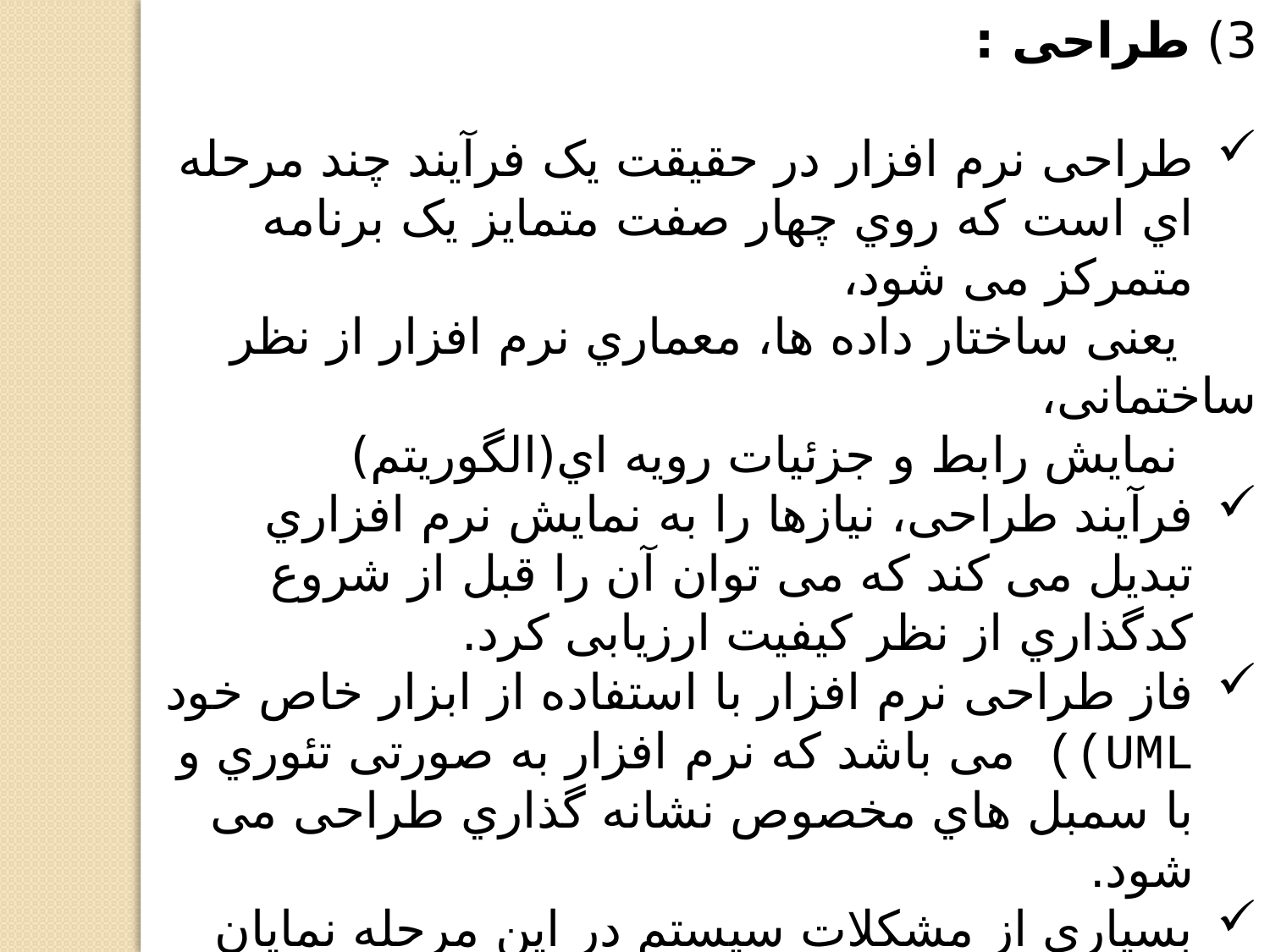

3) طراحی :

طراحی نرم افزار در حقیقت یک فرآیند چند مرحله اي است که روي چهار صفت متمایز یک برنامه متمرکز می شود،
     یعنی ساختار داده ها، معماري نرم افزار از نظر ساختمانی،
     نمایش رابط و جزئیات رویه اي(الگوریتم)
فرآیند طراحی، نیازها را به نمایش نرم افزاري تبدیل می کند که می توان آن را قبل از شروع کدگذاري از نظر کیفیت ارزیابی کرد.
فاز طراحی نرم افزار با استفاده از ابزار خاص خود UML)) می باشد که نرم افزار به صورتی تئوري و با سمبل هاي مخصوص نشانه گذاري طراحی می شود.
بسیاري از مشکلات سیستم در این مرحله نمایان شده و جهت رفع آن می توان به مراحل قبلی رجوع و مشکل را برطرف نمود(در این مرحله هیچ نرم افزاري هنوز تولید نشده است)